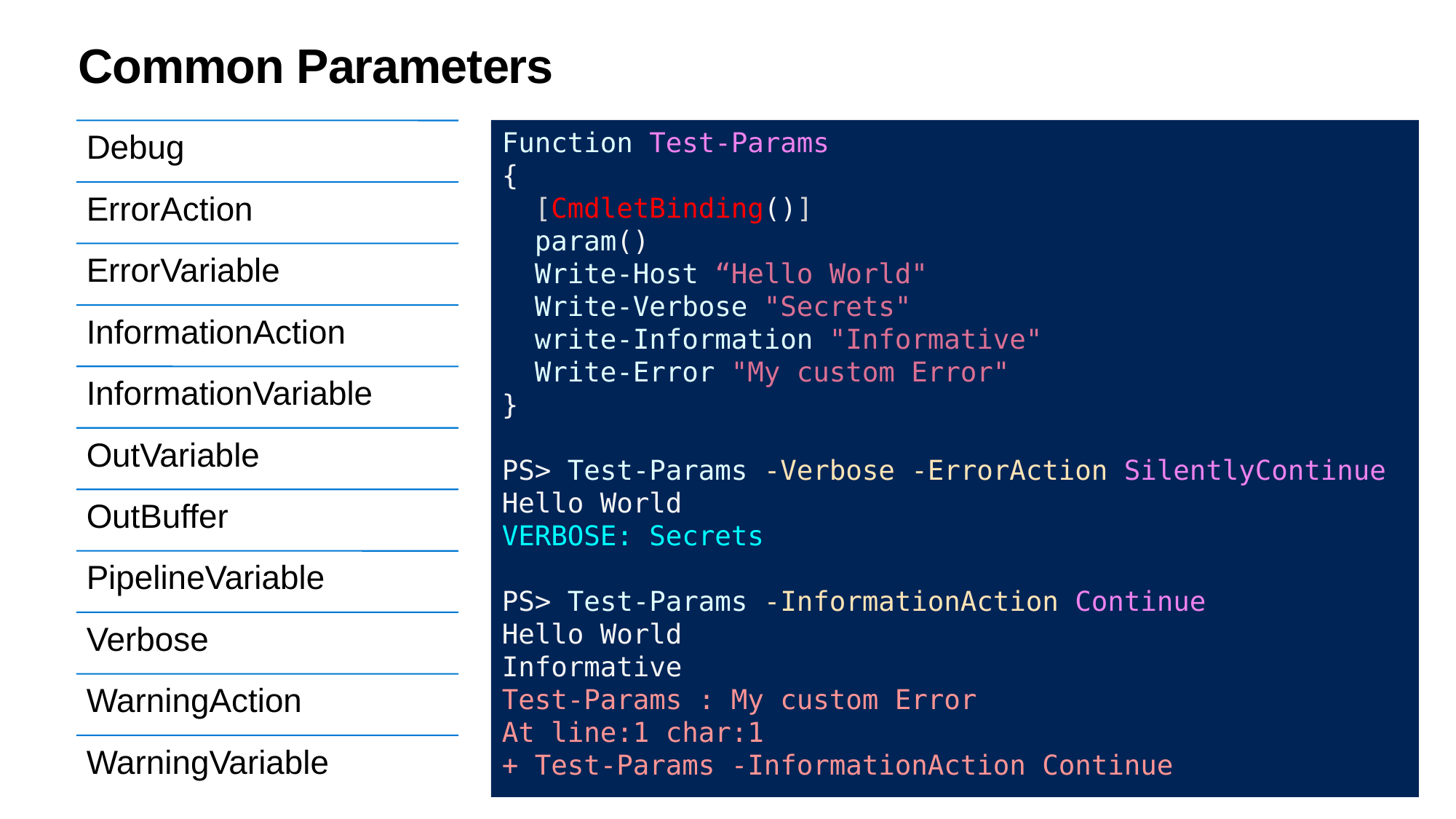

# Common Parameters
Debug
ErrorAction
ErrorVariable
InformationAction
InformationVariable
OutVariable
OutBuffer
PipelineVariable
Verbose
WarningAction
WarningVariable
Function Test-Params
{
  [CmdletBinding()]
  param()
  Write-Host “Hello World"
  Write-Verbose "Secrets"
  write-Information "Informative"
  Write-Error "My custom Error"
}

PS> Test-Params -Verbose -ErrorAction SilentlyContinue
Hello World
VERBOSE: Secrets

PS> Test-Params -InformationAction Continue
Hello World
Informative
Test-Params : My custom Error
At line:1 char:1
+ Test-Params -InformationAction Continue